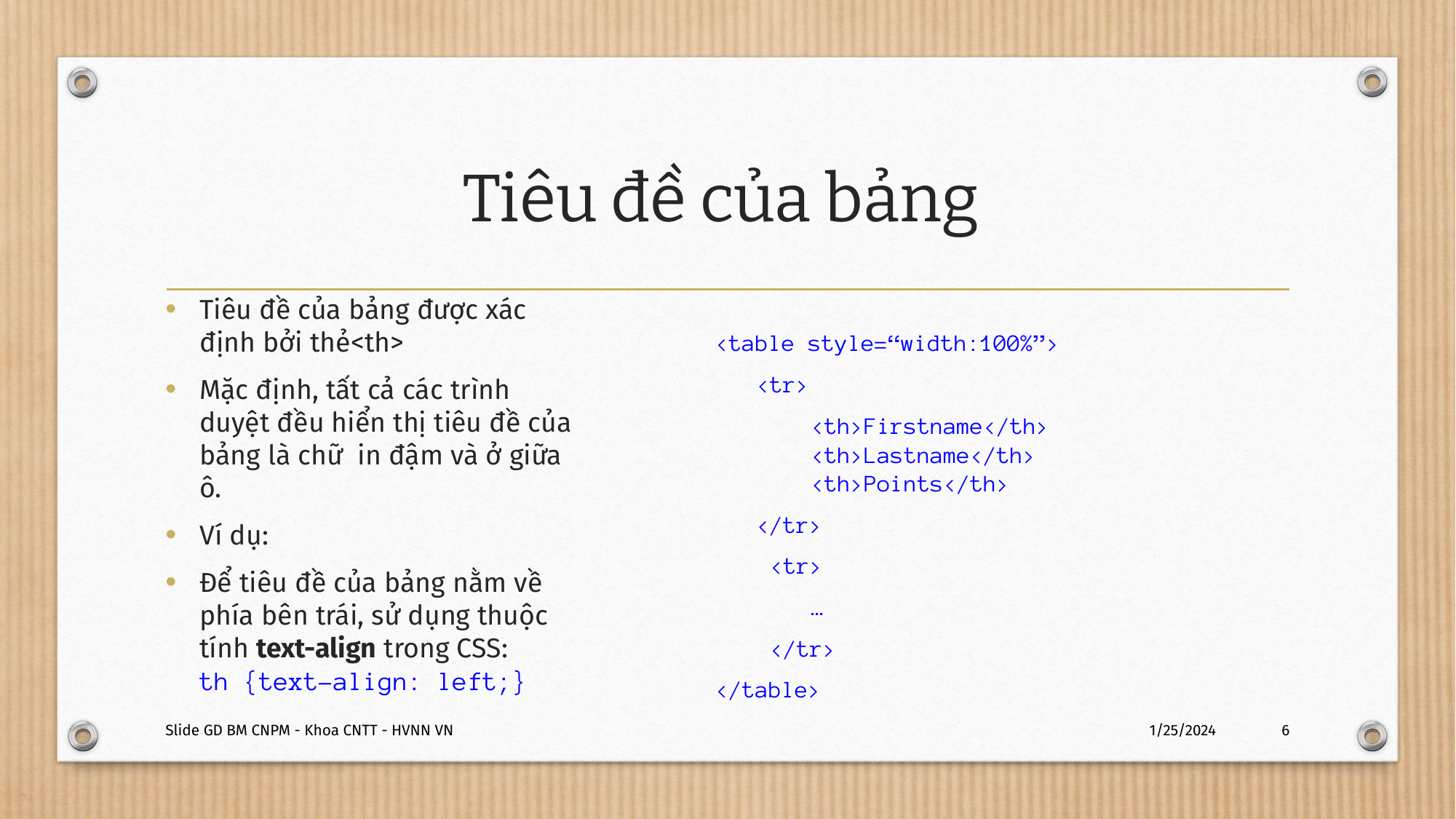

# Tiêu đề của bảng
Tiêu đề của bảng được xác định bởi thẻ<th>
Mặc định, tất cả các trình duyệt đều hiển thị tiêu đề của bảng là chữ  in đậm và ở giữa ô.
Ví dụ:
Để tiêu đề của bảng nằm về phía bên trái, sử dụng thuộc tính text-align trong CSS: th {text-align: left;}

<table style=“width:100%”>
<tr>
<th>Firstname</th>
<th>Lastname</th>
<th>Points</th>
</tr>
<tr>
…
</tr>
</table>
Slide GD BM CNPM - Khoa CNTT - HVNN VN
1/25/2024
6